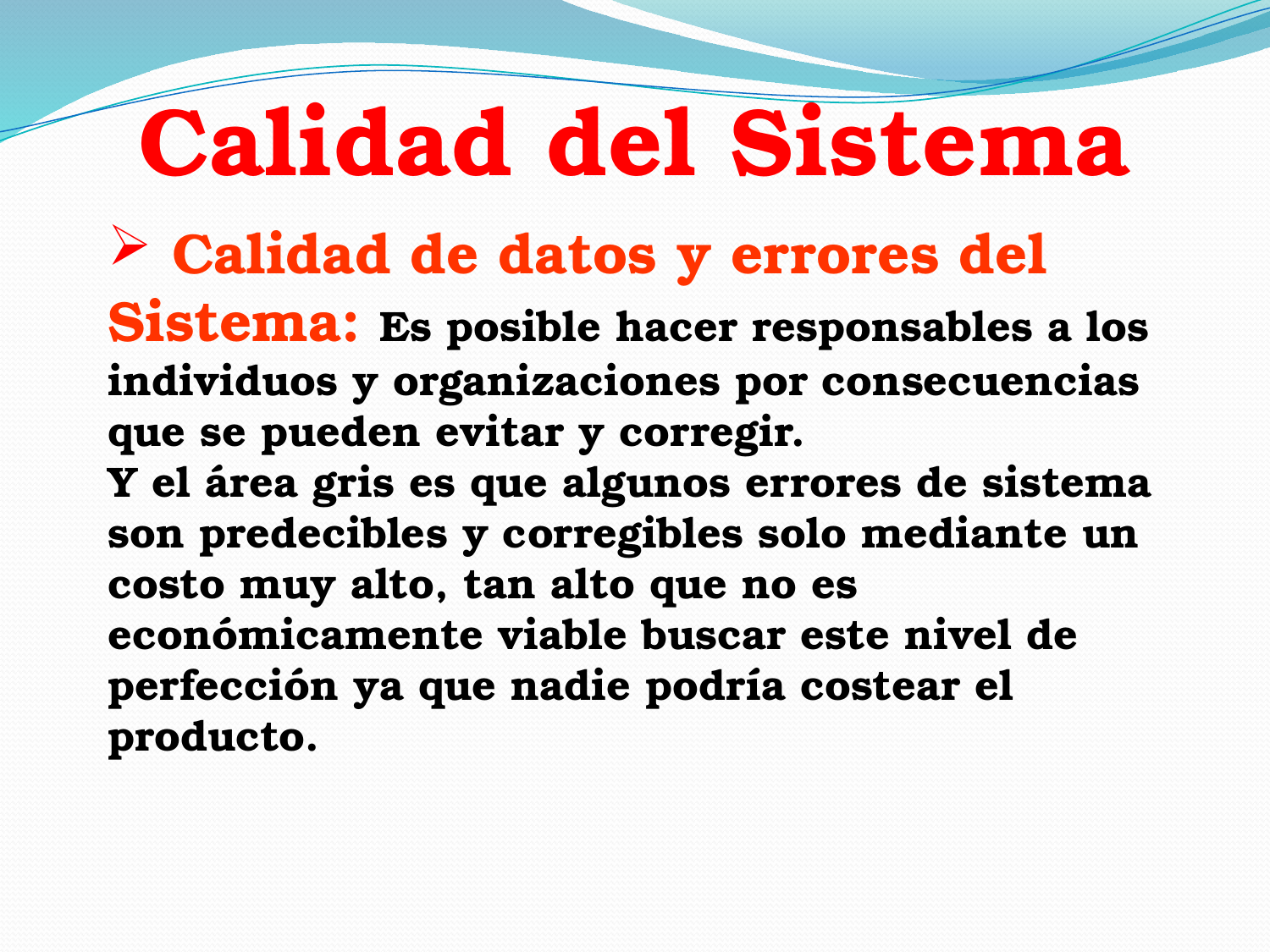

Calidad del Sistema
 Calidad de datos y errores del Sistema: Es posible hacer responsables a los individuos y organizaciones por consecuencias que se pueden evitar y corregir.
Y el área gris es que algunos errores de sistema son predecibles y corregibles solo mediante un costo muy alto, tan alto que no es económicamente viable buscar este nivel de perfección ya que nadie podría costear el producto.